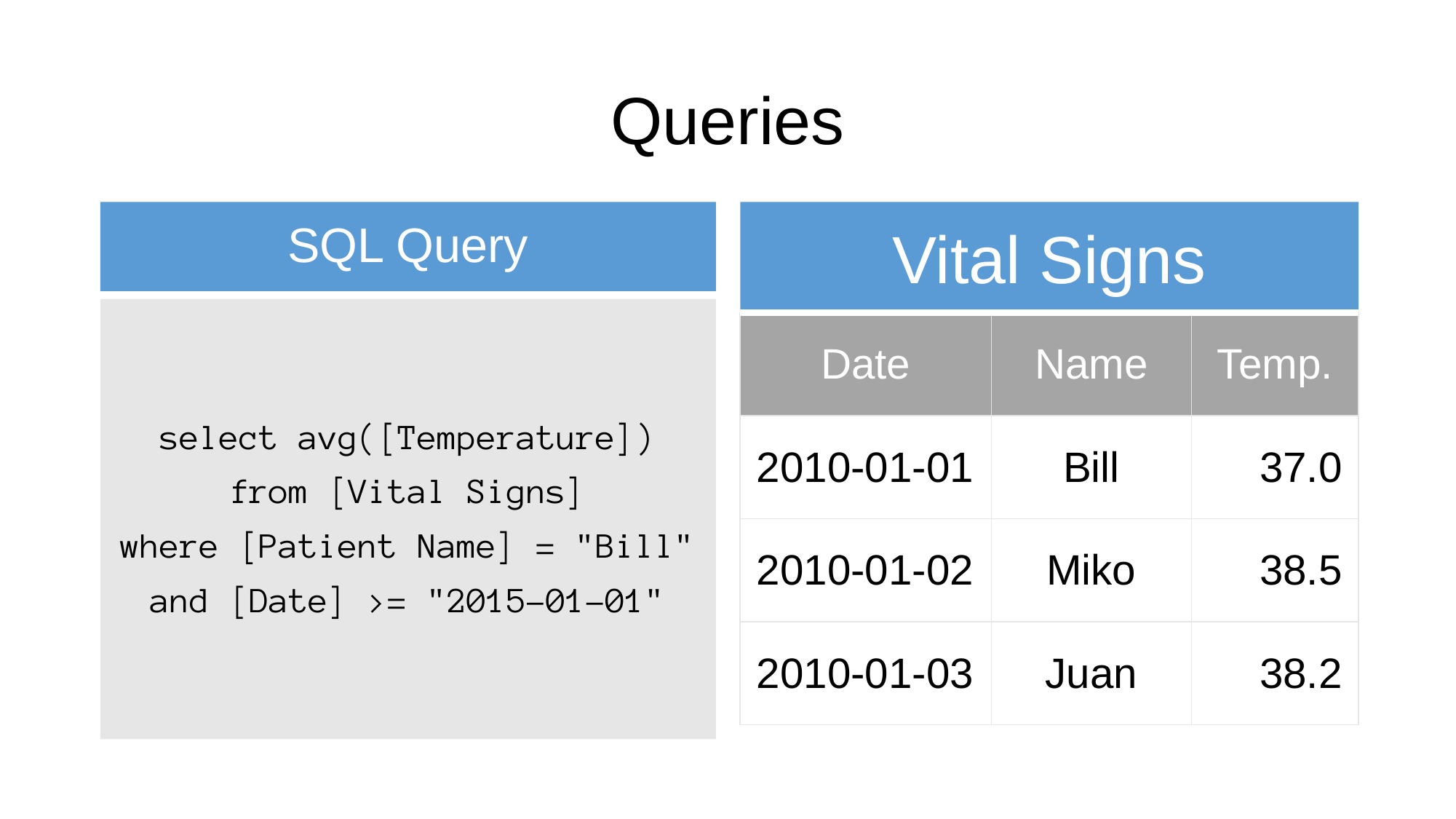

# Queries
SQL Query
Vital Signs
| Date | Name | Temp. |
| --- | --- | --- |
| 2010-01-01 | Bill | 37.0 |
| 2010-01-02 | Miko | 38.5 |
| 2010-01-03 | Juan | 38.2 |
select avg([Temperature])
from [Vital Signs]
where [Patient Name] = "Bill"
and [Date] >= "2015-01-01"